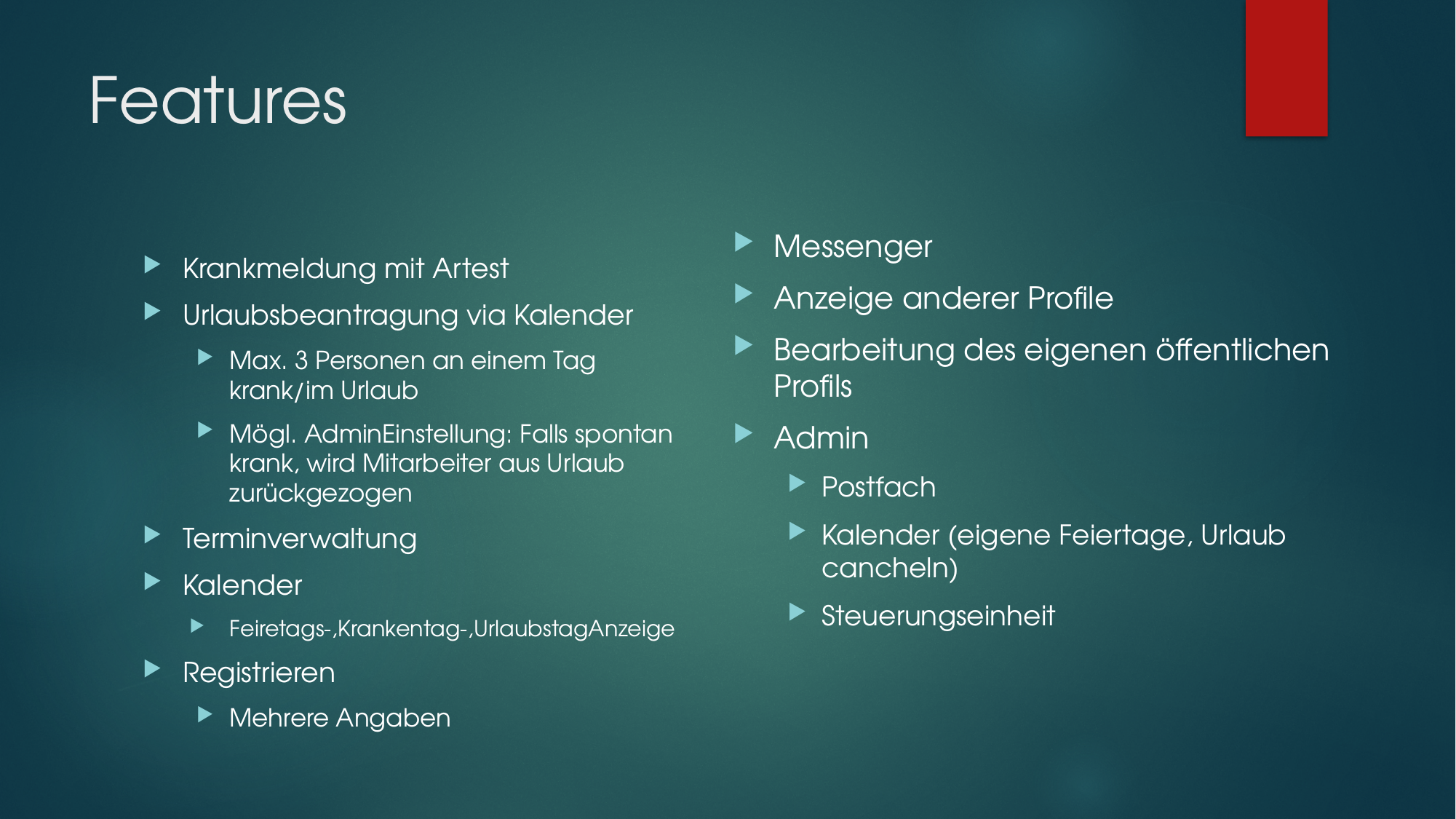

# Features
Messenger
Anzeige anderer Profile
Bearbeitung des eigenen öffentlichen Profils
Admin
Postfach
Kalender (eigene Feiertage, Urlaub cancheln)
Steuerungseinheit

Krankmeldung mit Artest
Urlaubsbeantragung via Kalender
Max. 3 Personen an einem Tag krank/im Urlaub
Mögl. AdminEinstellung: Falls spontan krank, wird Mitarbeiter aus Urlaub zurückgezogen
Terminverwaltung
Kalender
Feiretags-,Krankentag-,UrlaubstagAnzeige
Registrieren
Mehrere Angaben